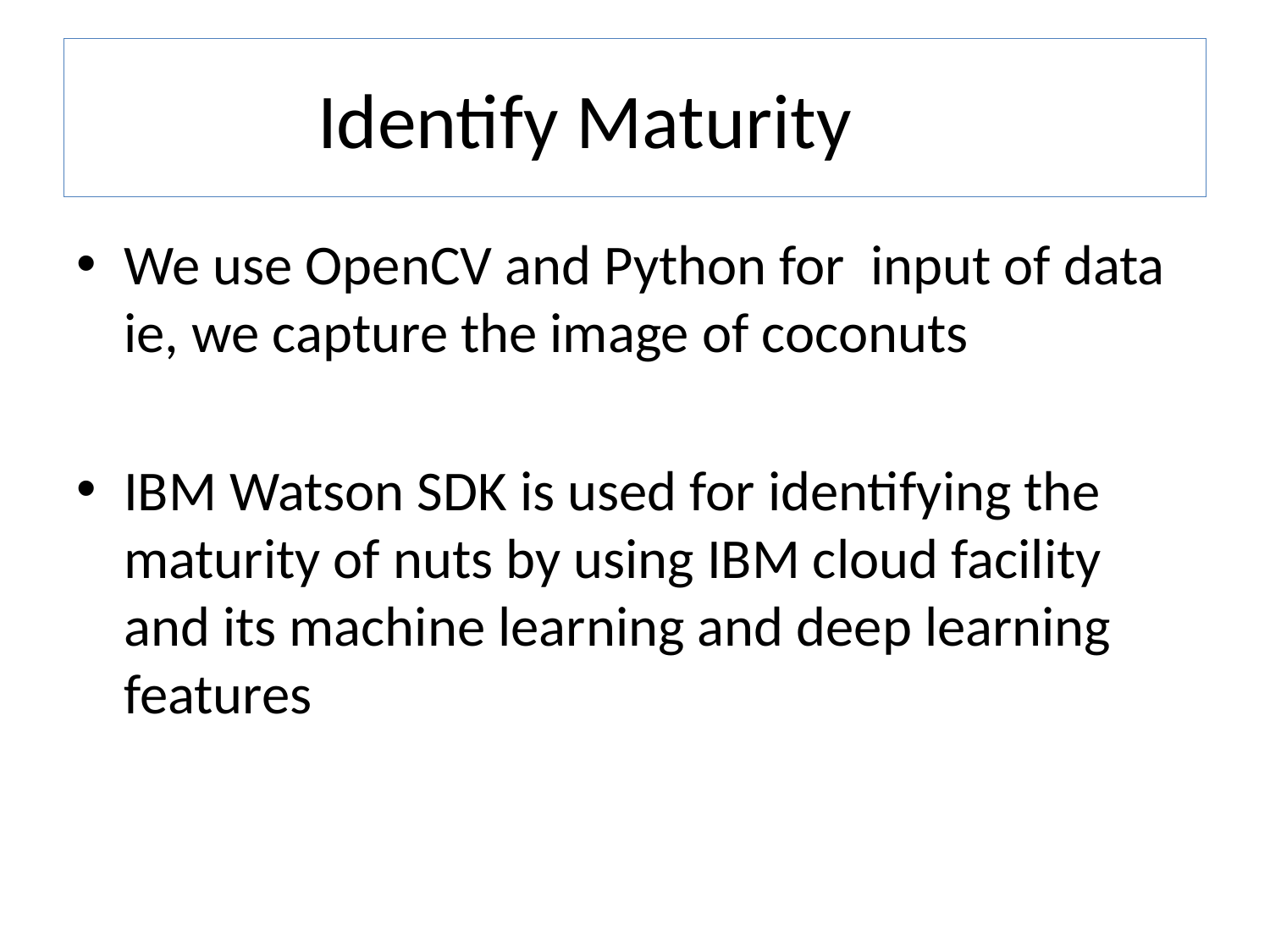

# Identify Maturity
We use OpenCV and Python for  input of data ie, we capture the image of coconuts

IBM Watson SDK is used for identifying the maturity of nuts by using IBM cloud facility and its machine learning and deep learning features